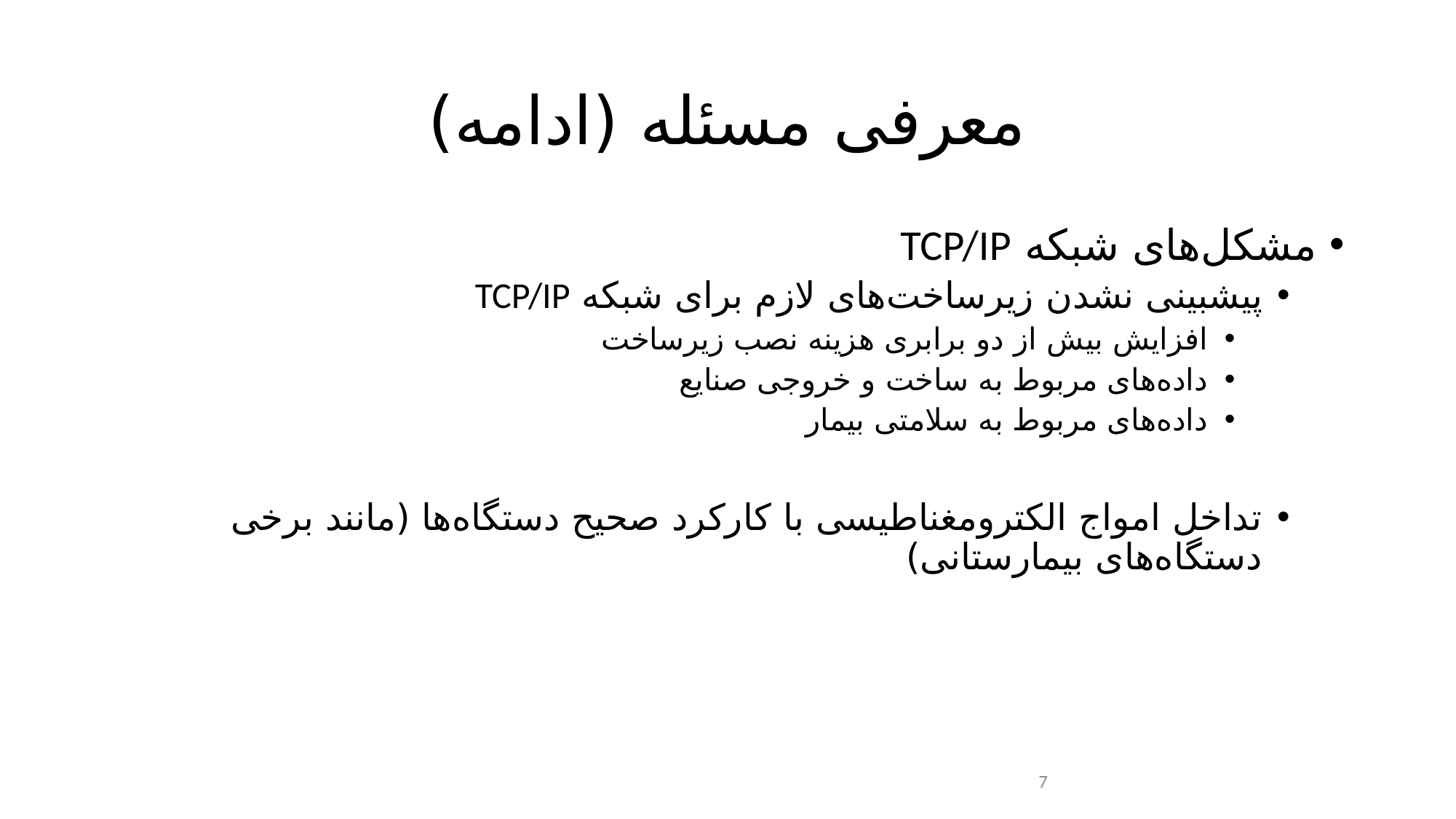

# معرفی مسئله (ادامه)
مشکل‌های شبکه TCP/IP
پیشبینی نشدن زیرساخت‌های لازم برای شبکه TCP/IP
افزایش بیش‌ از دو برابری هزینه نصب زیرساخت
داده‌های مربوط به ساخت و خروجی صنایع
داده‌های مربوط به سلامتی بیمار

تداخل امواج الکترومغناطیسی با کارکرد صحیح دستگاه‌ها (مانند برخی دستگاه‌های بیمارستانی)

7